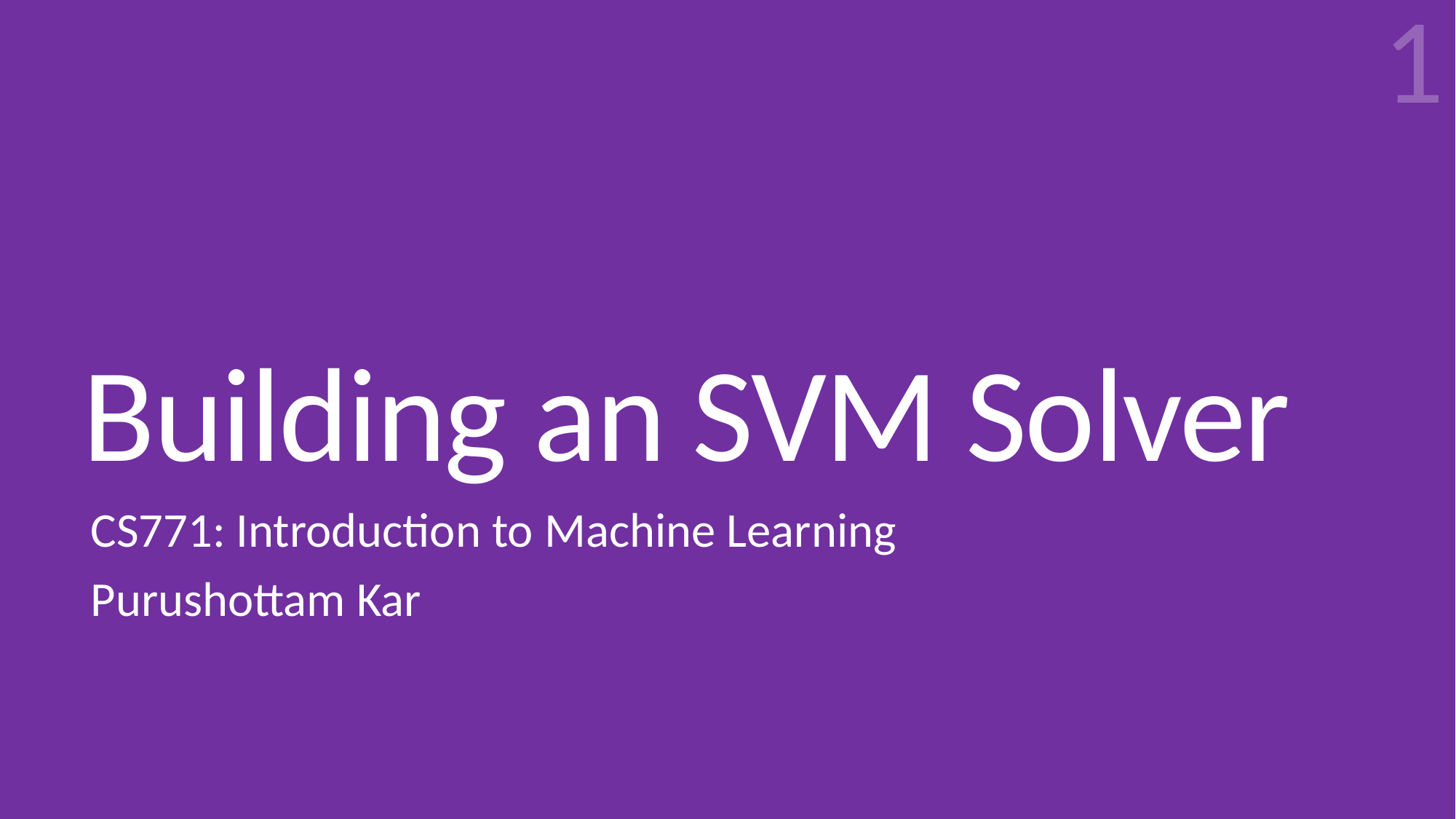

1
# Building an SVM Solver
CS771: Introduction to Machine Learning
Purushottam Kar